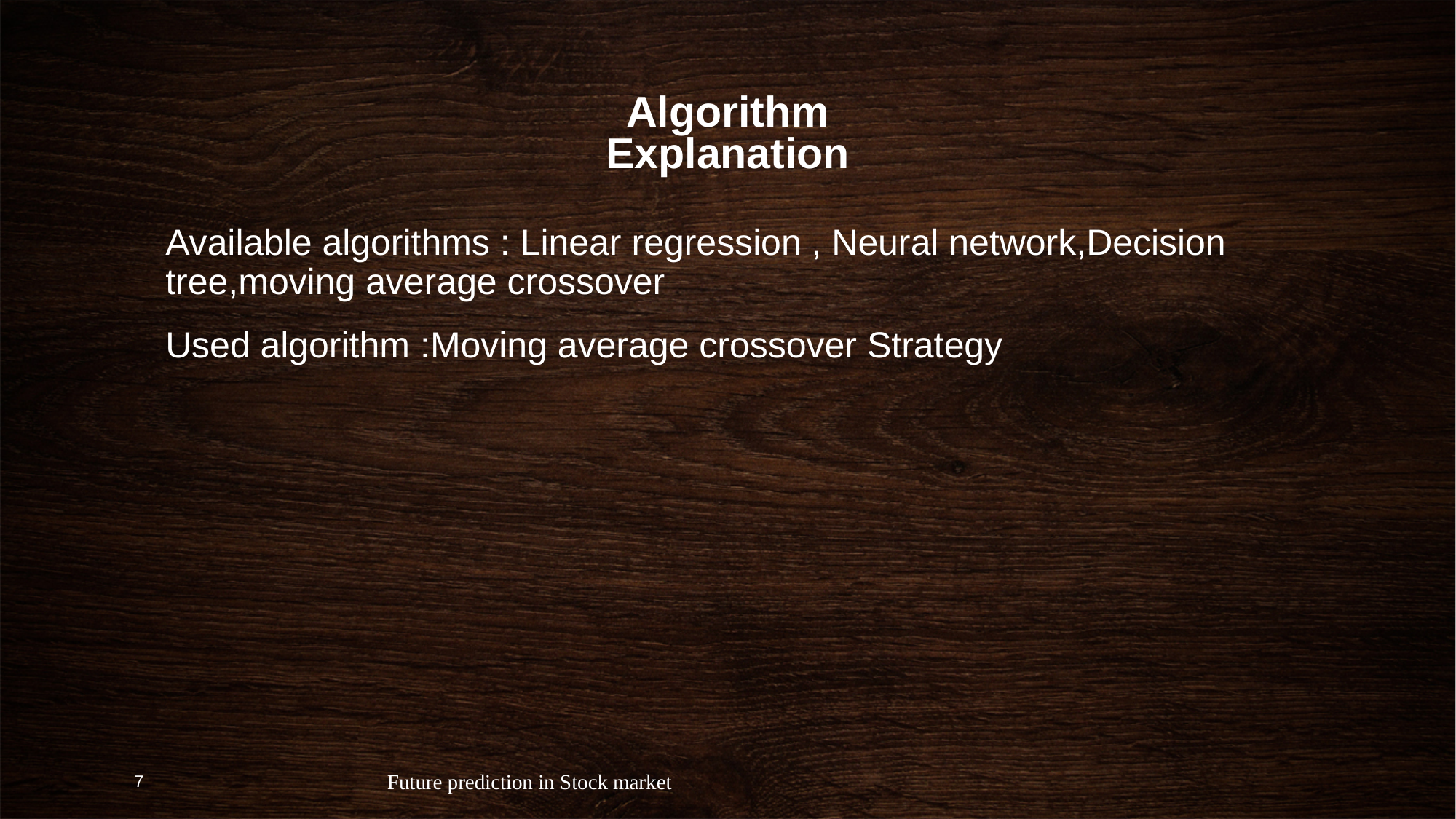

# Algorithm Explanation
Available algorithms : Linear regression , Neural network,Decision tree,moving average crossover
Used algorithm :Moving average crossover Strategy

7
Future prediction in Stock market